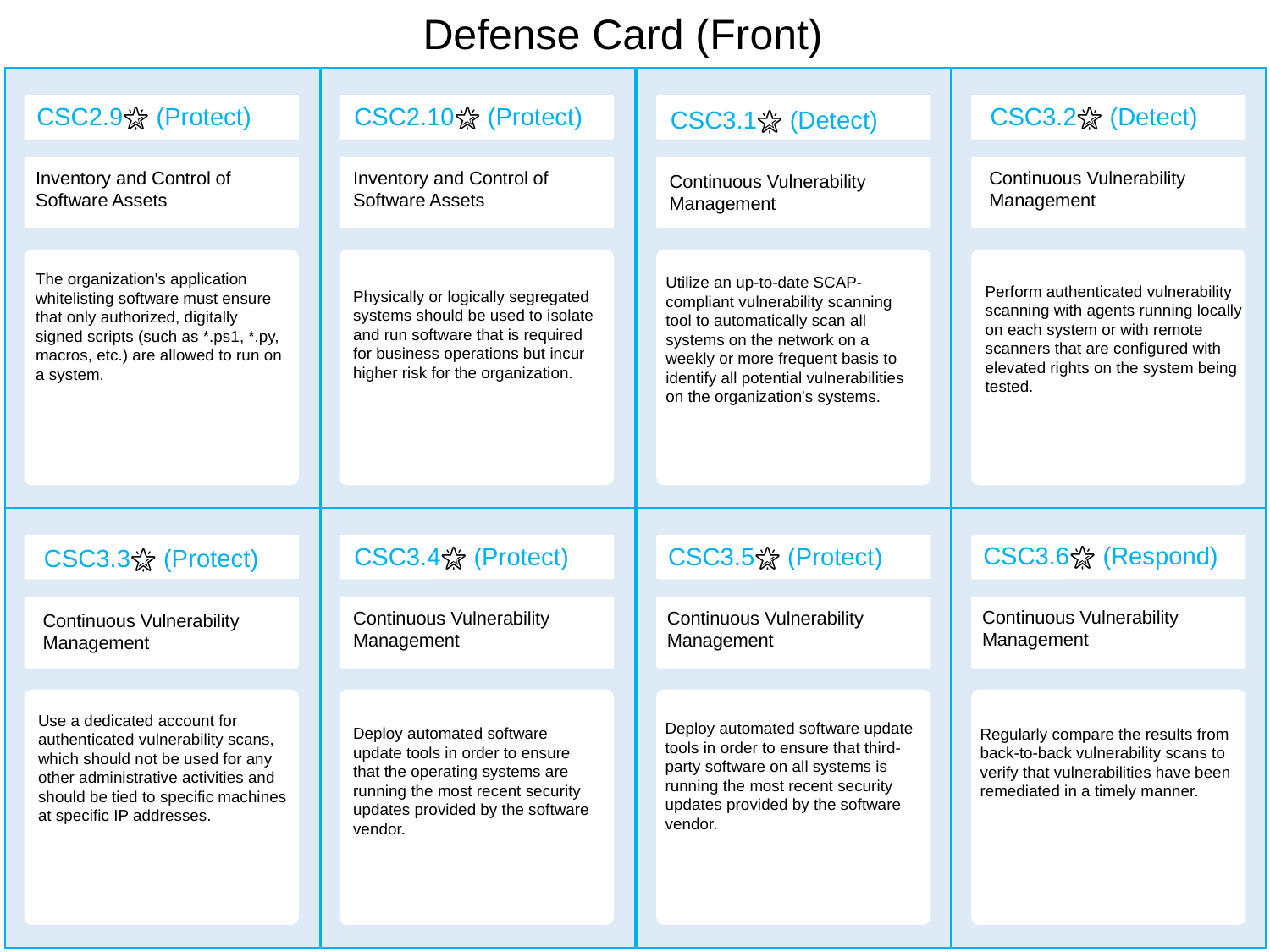

Defense Card (Front)

CSC3.2🌟 (Detect)
CSC2.9🌟 (Protect)

CSC2.10🌟 (Protect)

CSC3.1🌟 (Detect)

Continuous Vulnerability Management
Inventory and Control of Software Assets
Inventory and Control of Software Assets
Continuous Vulnerability Management

The organization's application whitelisting software must ensure that only authorized, digitally signed scripts (such as *.ps1, *.py, macros, etc.) are allowed to run on a system.
Utilize an up-to-date SCAP- compliant vulnerability scanning tool to automatically scan all systems on the network on a weekly or more frequent basis to identify all potential vulnerabilities on the organization's systems.
Perform authenticated vulnerability scanning with agents running locally on each system or with remote scanners that are configured with elevated rights on the system being tested.
Physically or logically segregated systems should be used to isolate and run software that is required for business operations but incur higher risk for the organization.

CSC3.6🌟 (Respond)

CSC3.4🌟 (Protect)
CSC3.5🌟 (Protect)

CSC3.3🌟 (Protect)

Continuous Vulnerability Management
Continuous Vulnerability Management
Continuous Vulnerability Management
Continuous Vulnerability Management

Use a dedicated account for authenticated vulnerability scans, which should not be used for any other administrative activities and should be tied to specific machines at specific IP addresses.
Deploy automated software update tools in order to ensure that third- party software on all systems is running the most recent security updates provided by the software vendor.
Deploy automated software update tools in order to ensure that the operating systems are running the most recent security updates provided by the software vendor.
Regularly compare the results from back-to-back vulnerability scans to verify that vulnerabilities have been remediated in a timely manner.